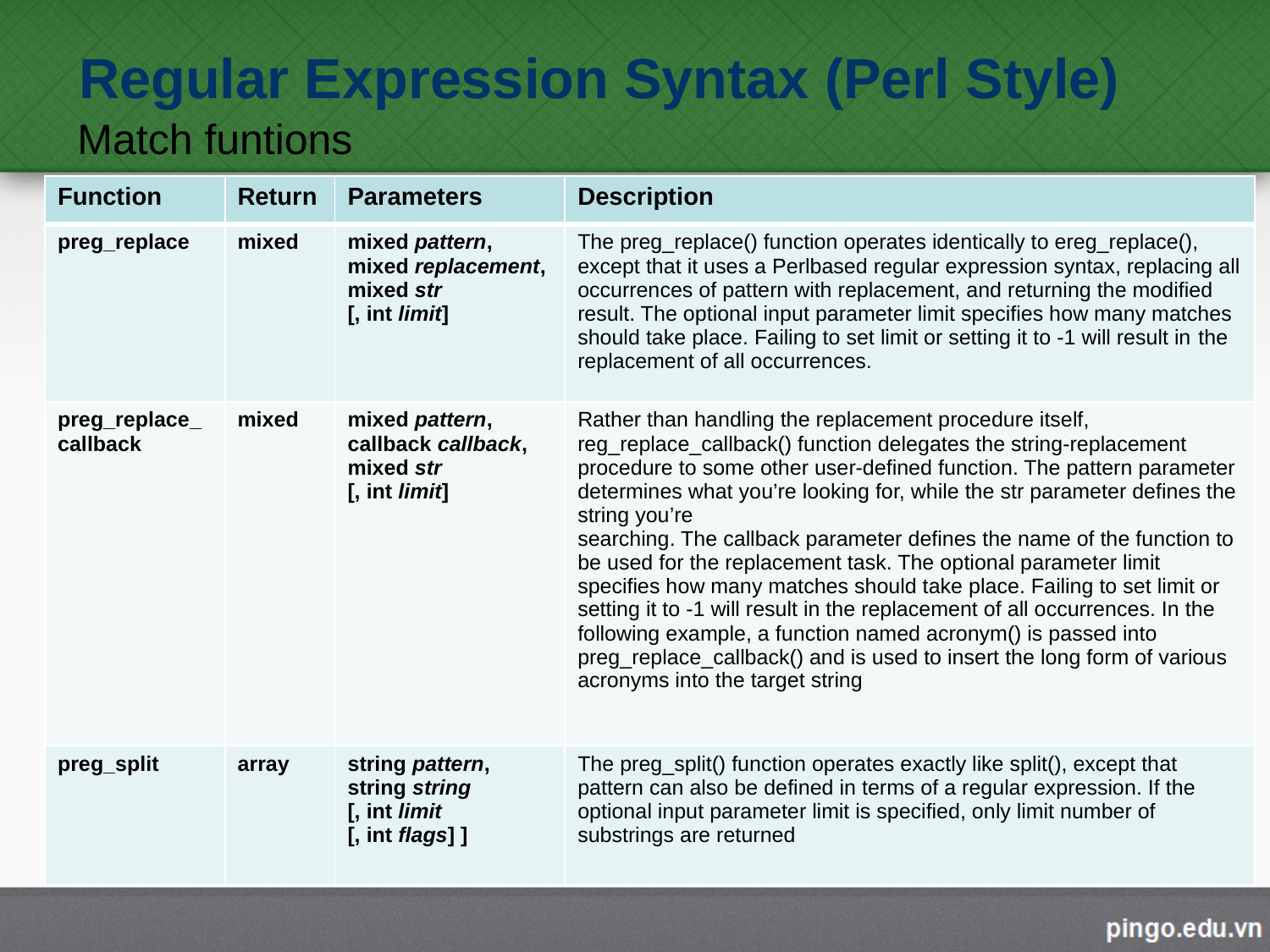

Regular Expression Syntax (Perl Style)
Match funtions
| Function | Return | Parameters | Description |
| --- | --- | --- | --- |
| preg\_replace | mixed | mixed pattern, mixed replacement, mixed str [, int limit] | The preg\_replace() function operates identically to ereg\_replace(), except that it uses a Perlbased regular expression syntax, replacing all occurrences of pattern with replacement, and returning the modified result. The optional input parameter limit specifies how many matches should take place. Failing to set limit or setting it to -1 will result in the replacement of all occurrences. |
| preg\_replace\_callback | mixed | mixed pattern, callback callback, mixed str [, int limit] | Rather than handling the replacement procedure itself, reg\_replace\_callback() function delegates the string-replacement procedure to some other user-defined function. The pattern parameter determines what you’re looking for, while the str parameter defines the string you’re searching. The callback parameter defines the name of the function to be used for the replacement task. The optional parameter limit specifies how many matches should take place. Failing to set limit or setting it to -1 will result in the replacement of all occurrences. In the following example, a function named acronym() is passed into preg\_replace\_callback() and is used to insert the long form of various acronyms into the target string |
| preg\_split | array | string pattern, string string [, int limit [, int flags] ] | The preg\_split() function operates exactly like split(), except that pattern can also be defined in terms of a regular expression. If the optional input parameter limit is specified, only limit number of substrings are returned |